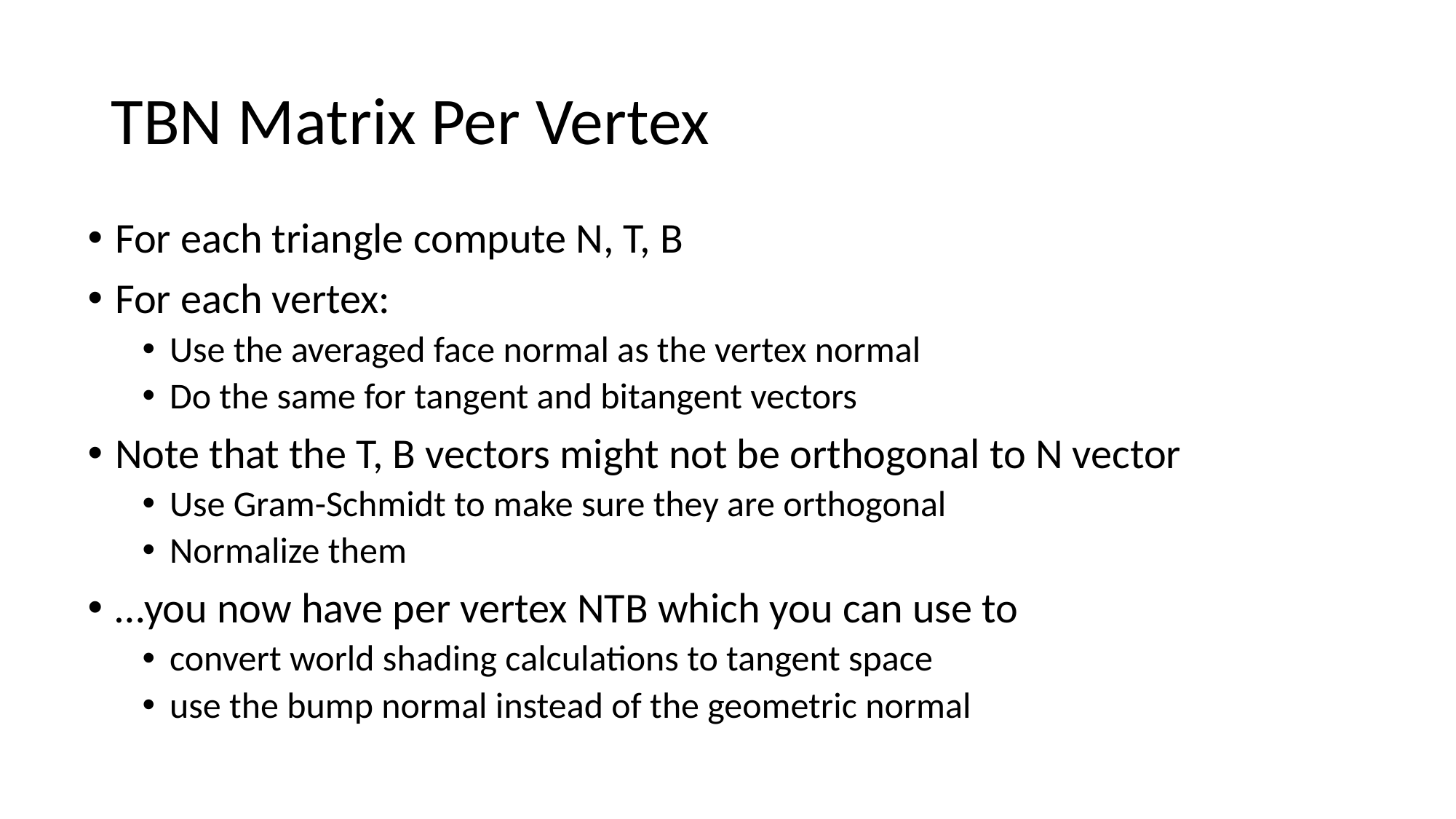

# TBN Matrix Per Vertex
For each triangle compute N, T, B
For each vertex:
Use the averaged face normal as the vertex normal
Do the same for tangent and bitangent vectors
Note that the T, B vectors might not be orthogonal to N vector
Use Gram-Schmidt to make sure they are orthogonal
Normalize them
…you now have per vertex NTB which you can use to
convert world shading calculations to tangent space
use the bump normal instead of the geometric normal